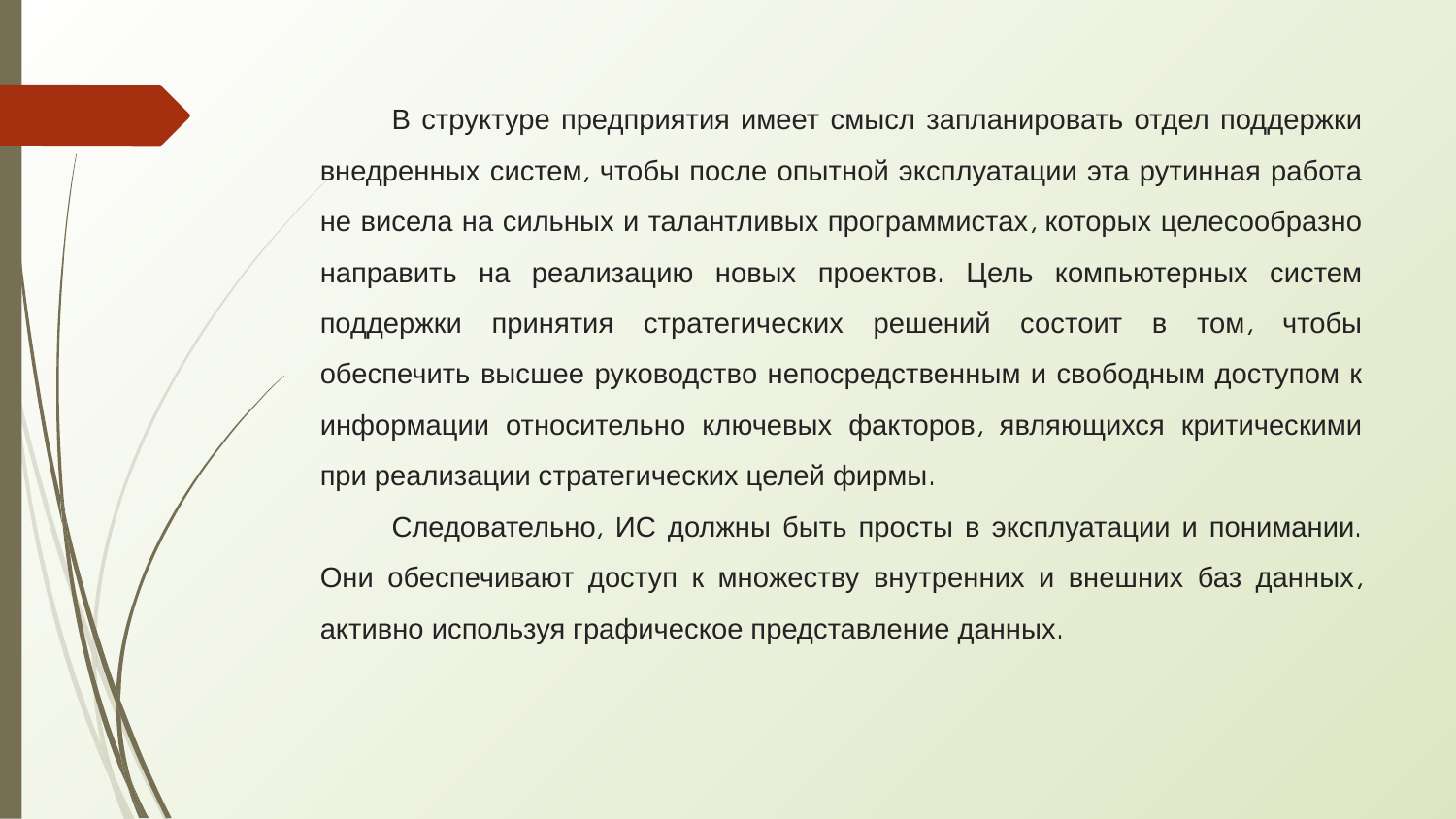

В структуре предприятия имеет смысл запланировать отдел поддержки внедренных систем, чтобы после опытной эксплуатации эта рутинная работа не висела на сильных и талантливых программистах, которых целесообразно направить на реализацию новых проектов. Цель компьютерных систем поддержки принятия стратегических решений состоит в том, чтобы обеспечить высшее руководство непосредственным и свободным доступом к информации относительно ключевых факторов, являющихся критическими при реализации стратегических целей фирмы.
Следовательно, ИС должны быть просты в эксплуатации и понимании. Они обеспечивают доступ к множеству внутренних и внешних баз данных, активно используя графическое представление данных.